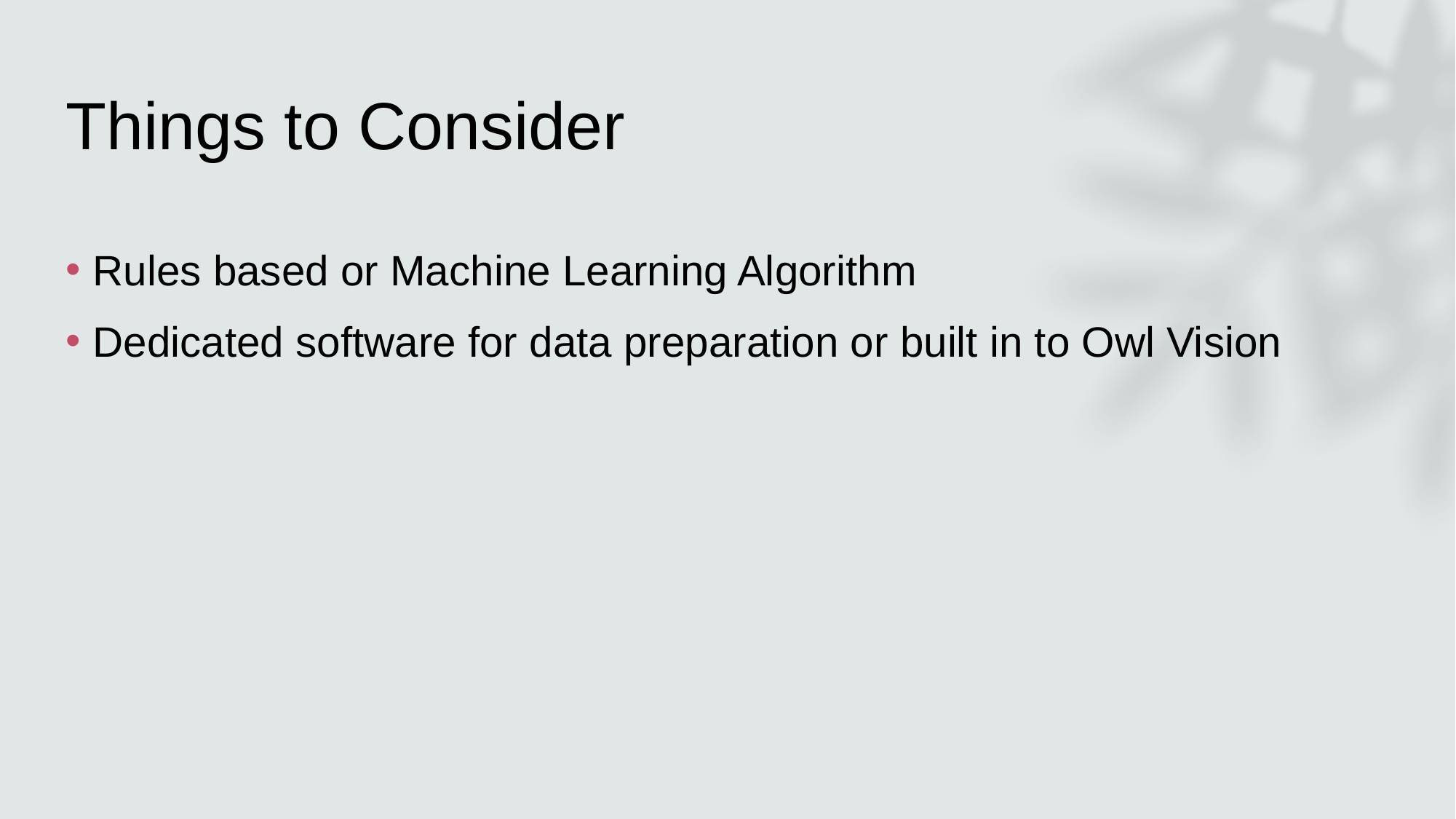

# Things to Consider
Rules based or Machine Learning Algorithm
Dedicated software for data preparation or built in to Owl Vision